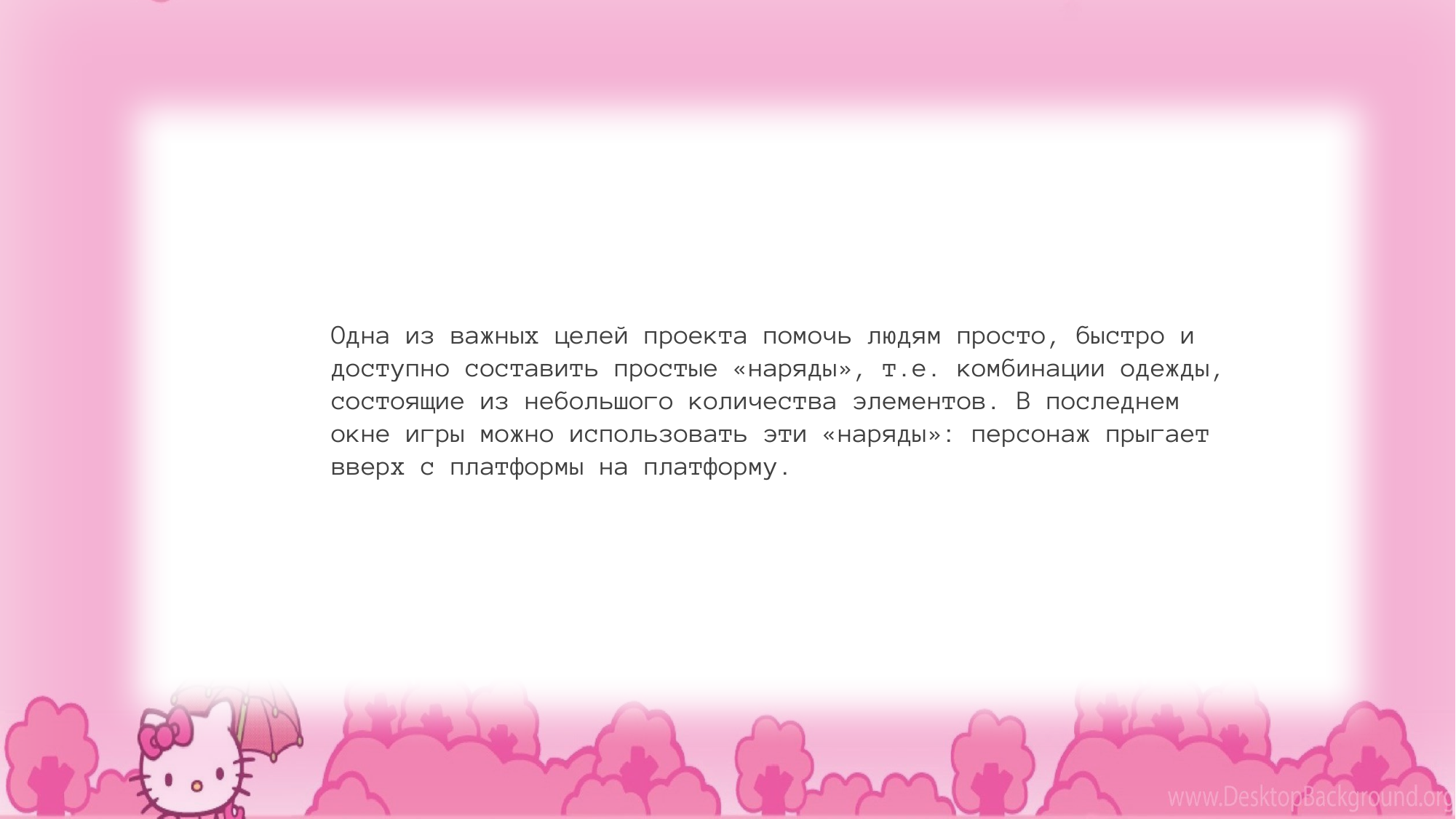

Одна из важных целей проекта помочь людям просто, быстро и доступно составить простые «наряды», т.е. комбинации одежды, состоящие из небольшого количества элементов. В последнем окне игры можно использовать эти «наряды»: персонаж прыгает вверх с платформы на платформу.